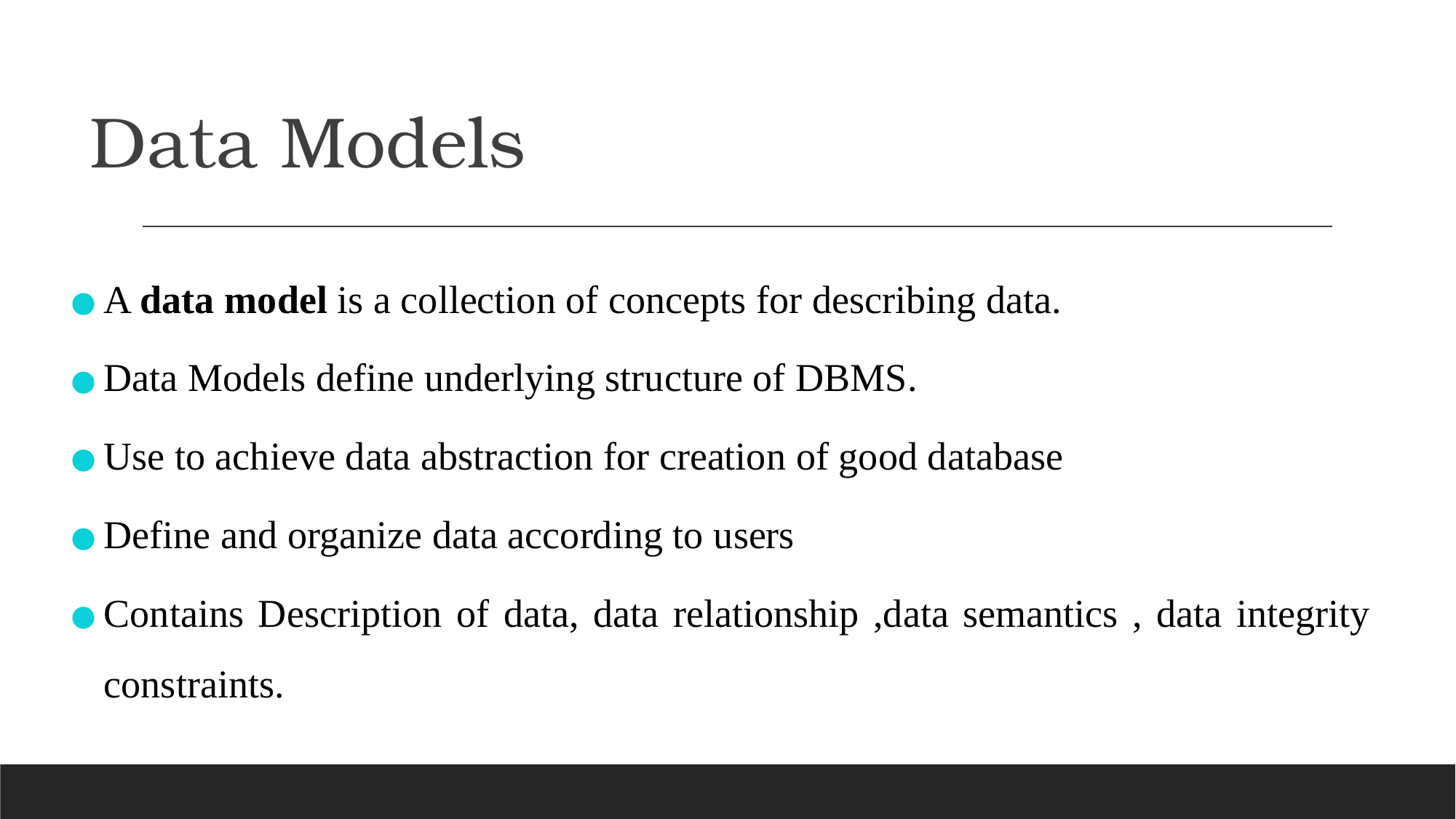

Data Models
A data model is a collection of concepts for describing data.
Data Models define underlying structure of DBMS.
Use to achieve data abstraction for creation of good database
Define and organize data according to users
Contains Description of data, data relationship ,data semantics , data integrity constraints.